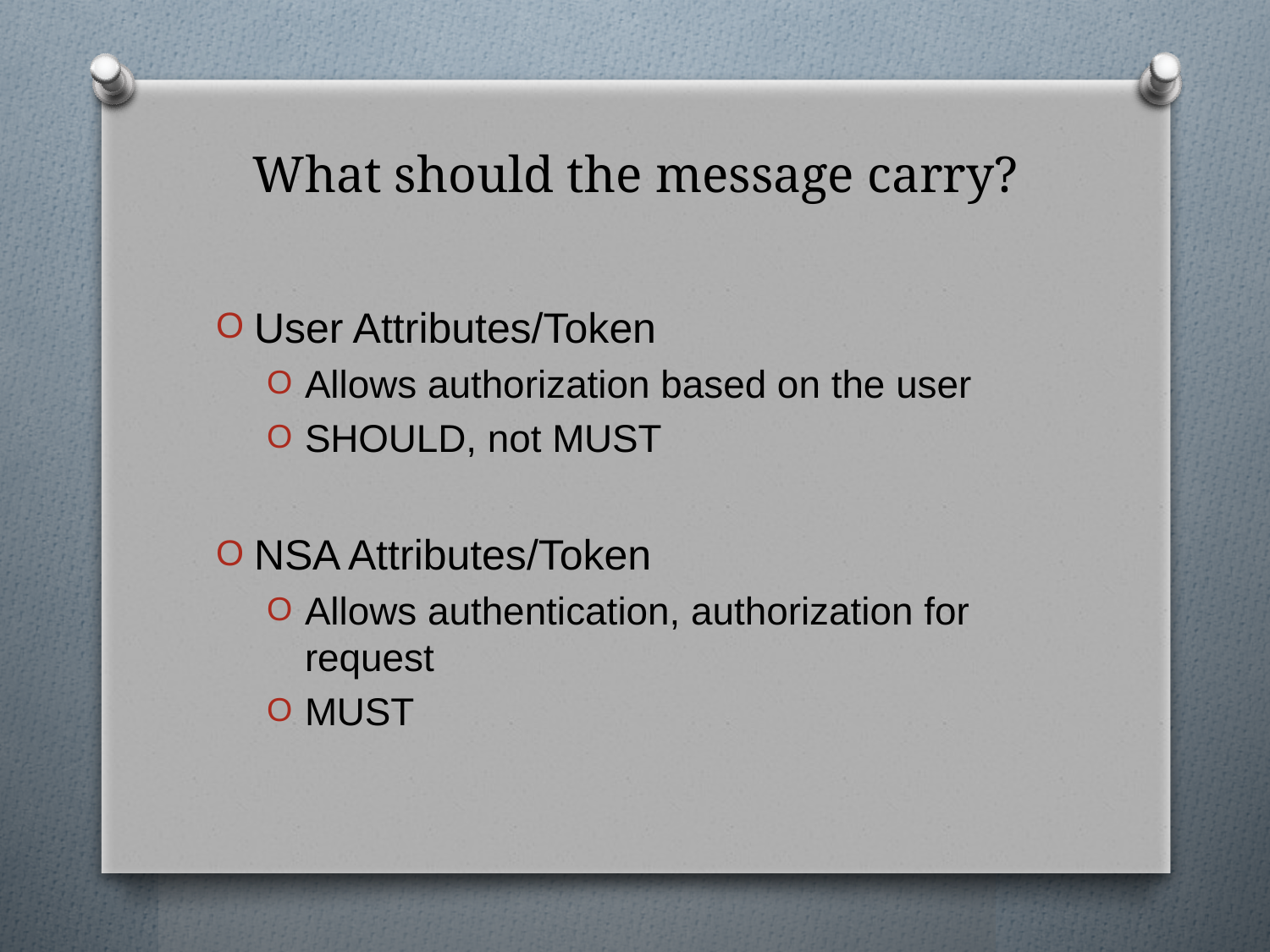

# What should the message carry?
User Attributes/Token
Allows authorization based on the user
SHOULD, not MUST

NSA Attributes/Token
Allows authentication, authorization for request
MUST